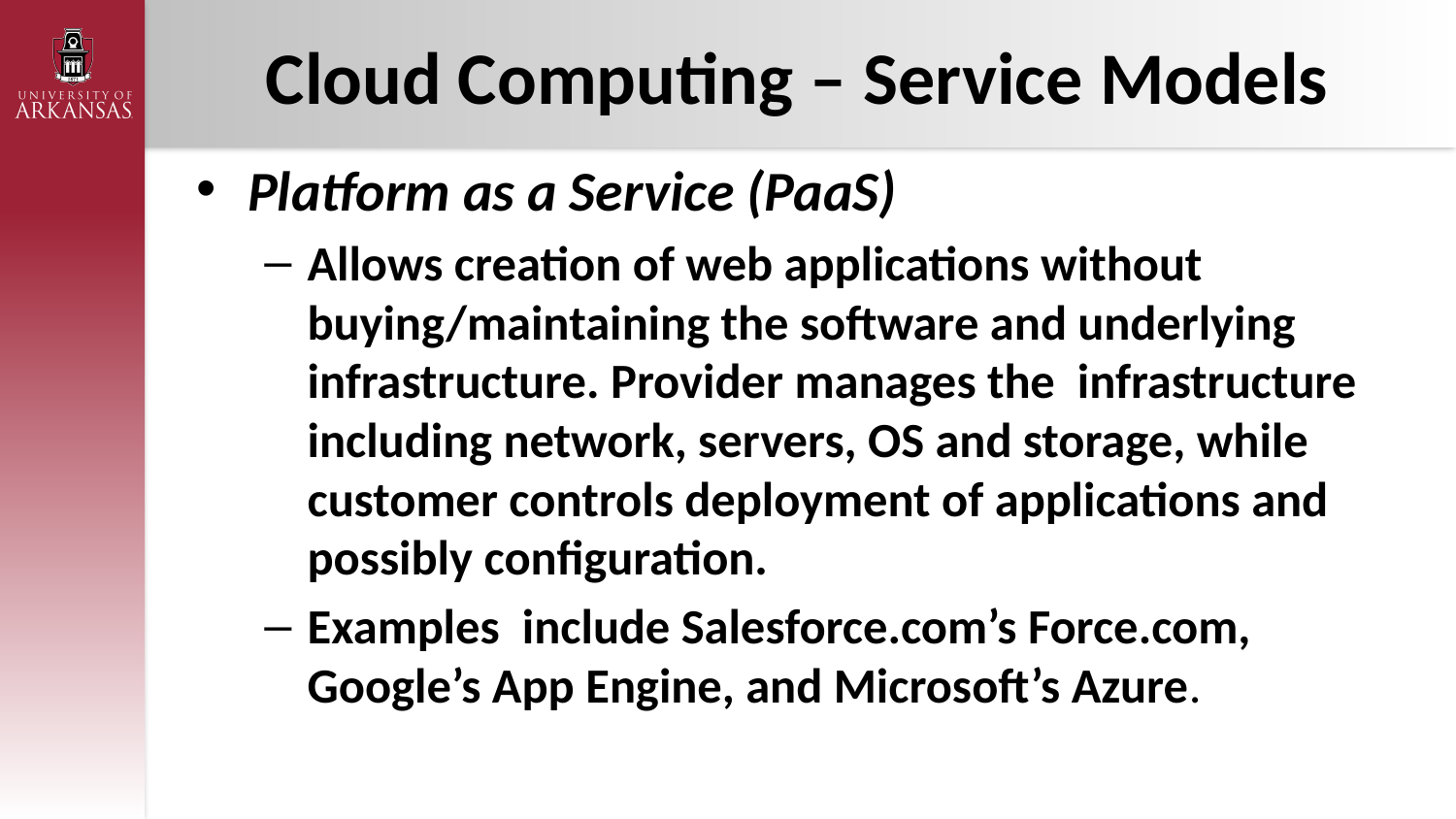

# Cloud Computing – Service Models
Platform as a Service (PaaS)
Allows creation of web applications without buying/maintaining the software and underlying infrastructure. Provider manages the  infrastructure including network, servers, OS and storage, while  customer controls deployment of applications and possibly configuration.
Examples  include Salesforce.com’s Force.com, Google’s App Engine, and Microsoft’s Azure.